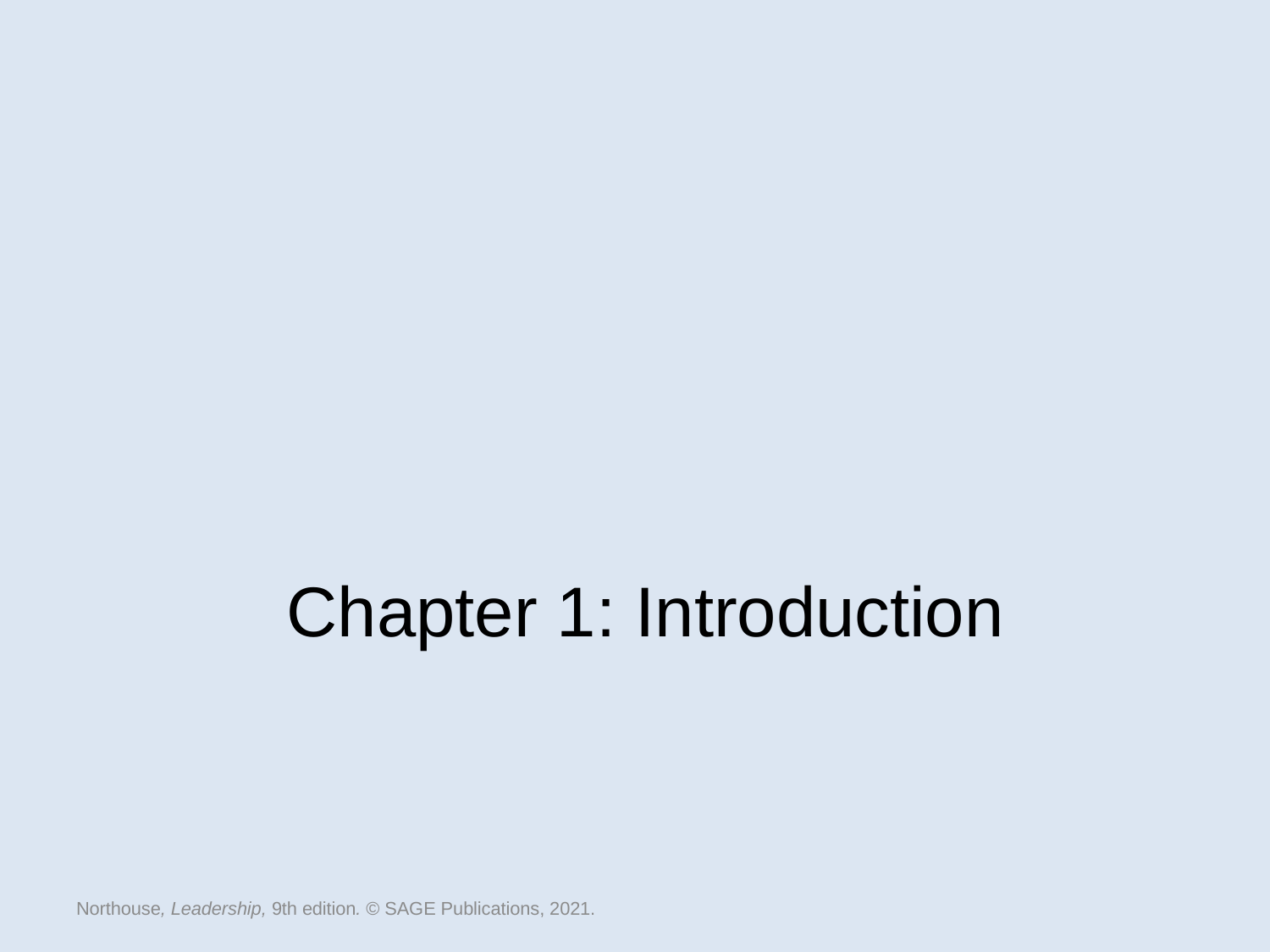

Chapter 1: Introduction
Northouse, Leadership, 9th edition. © SAGE Publications, 2021.